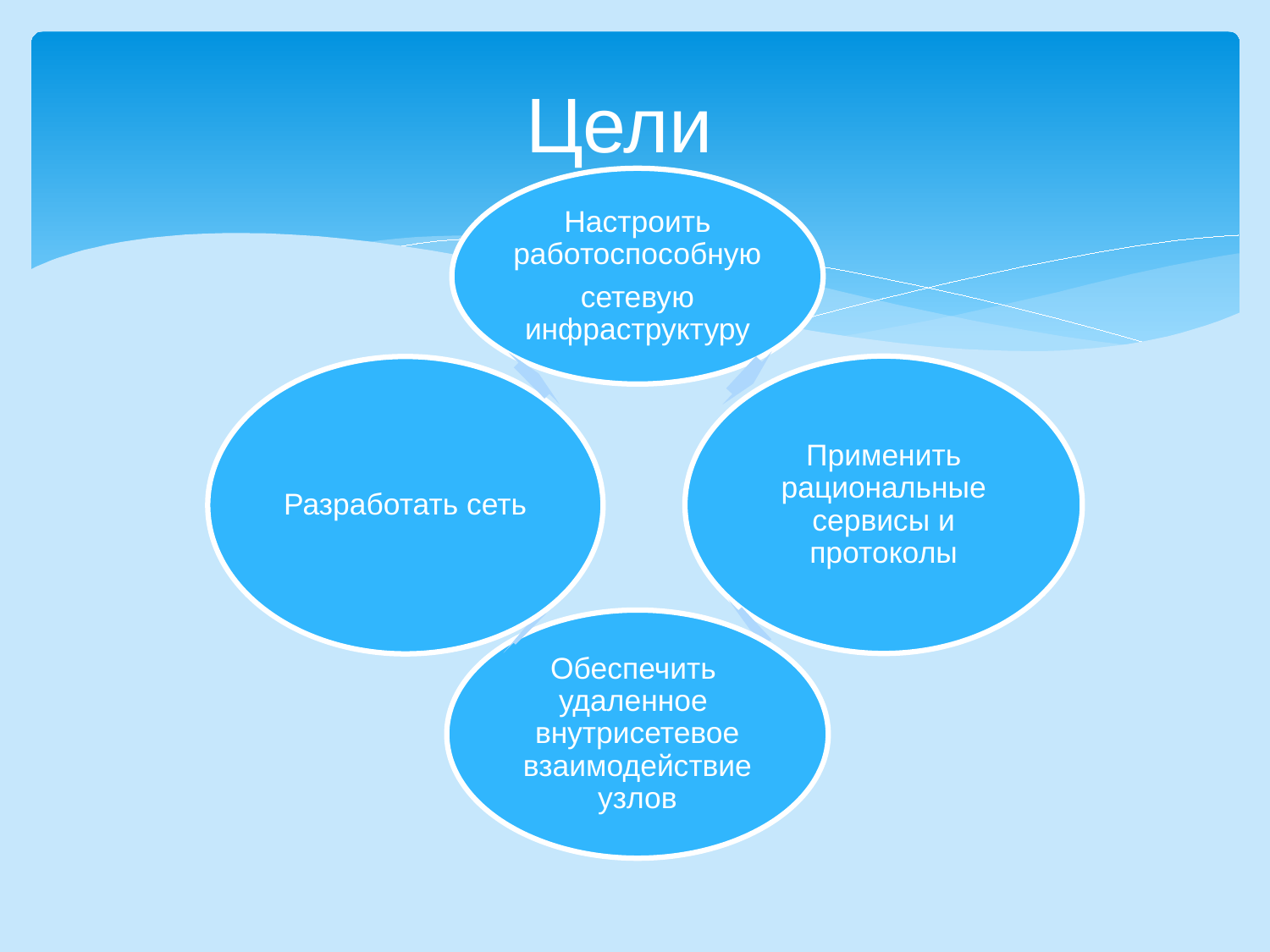

# Цели
Настроить работоспособную
сетевую инфраструктуру

Применить рациональные сервисы и протоколы

Обеспечить  удаленное  внутрисетевое взаимодействие узлов

Разработать сеть